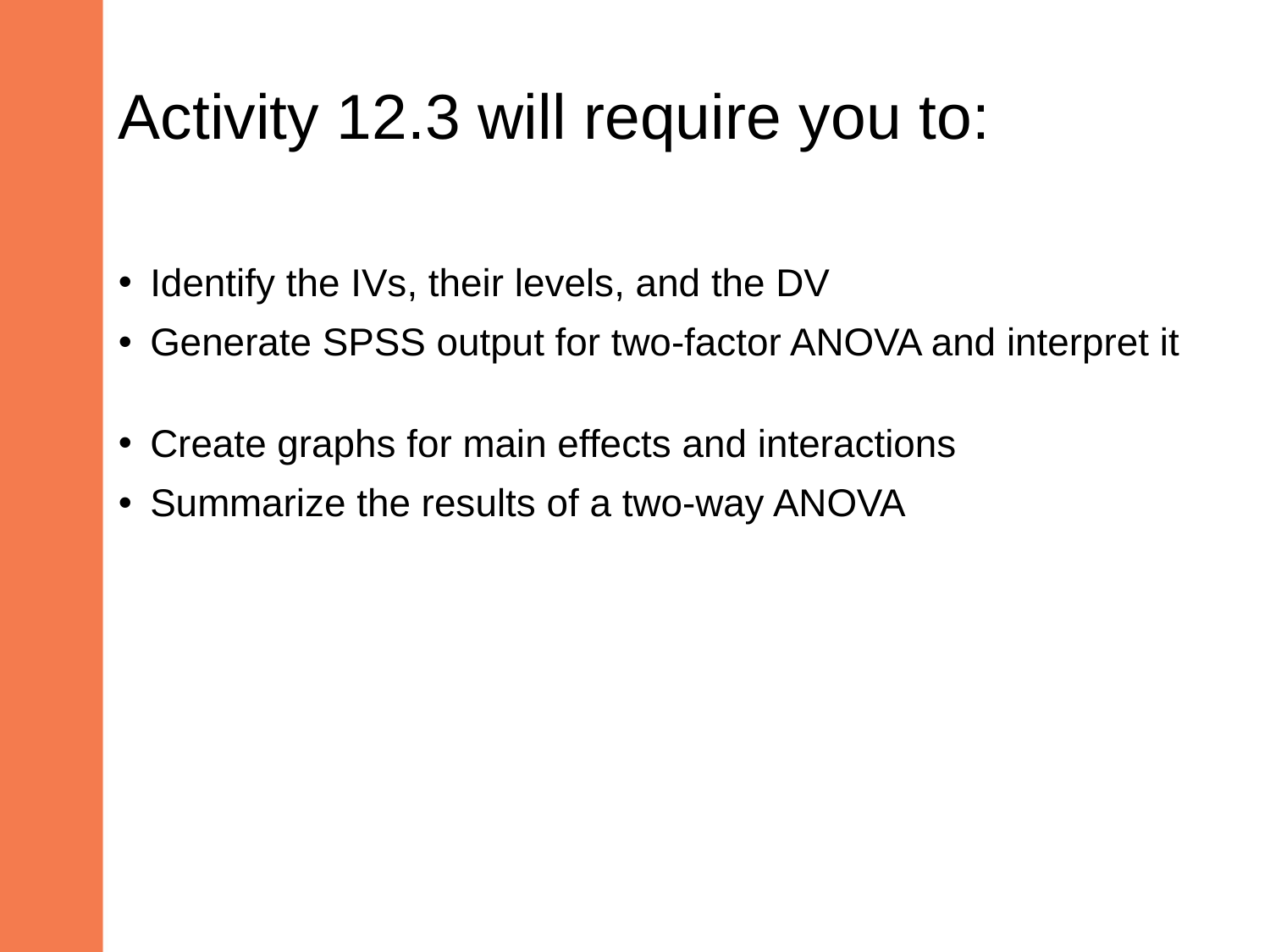

# Activity 12.3 will require you to:
Identify the IVs, their levels, and the DV
Generate SPSS output for two-factor ANOVA and interpret it
Create graphs for main effects and interactions
Summarize the results of a two-way ANOVA